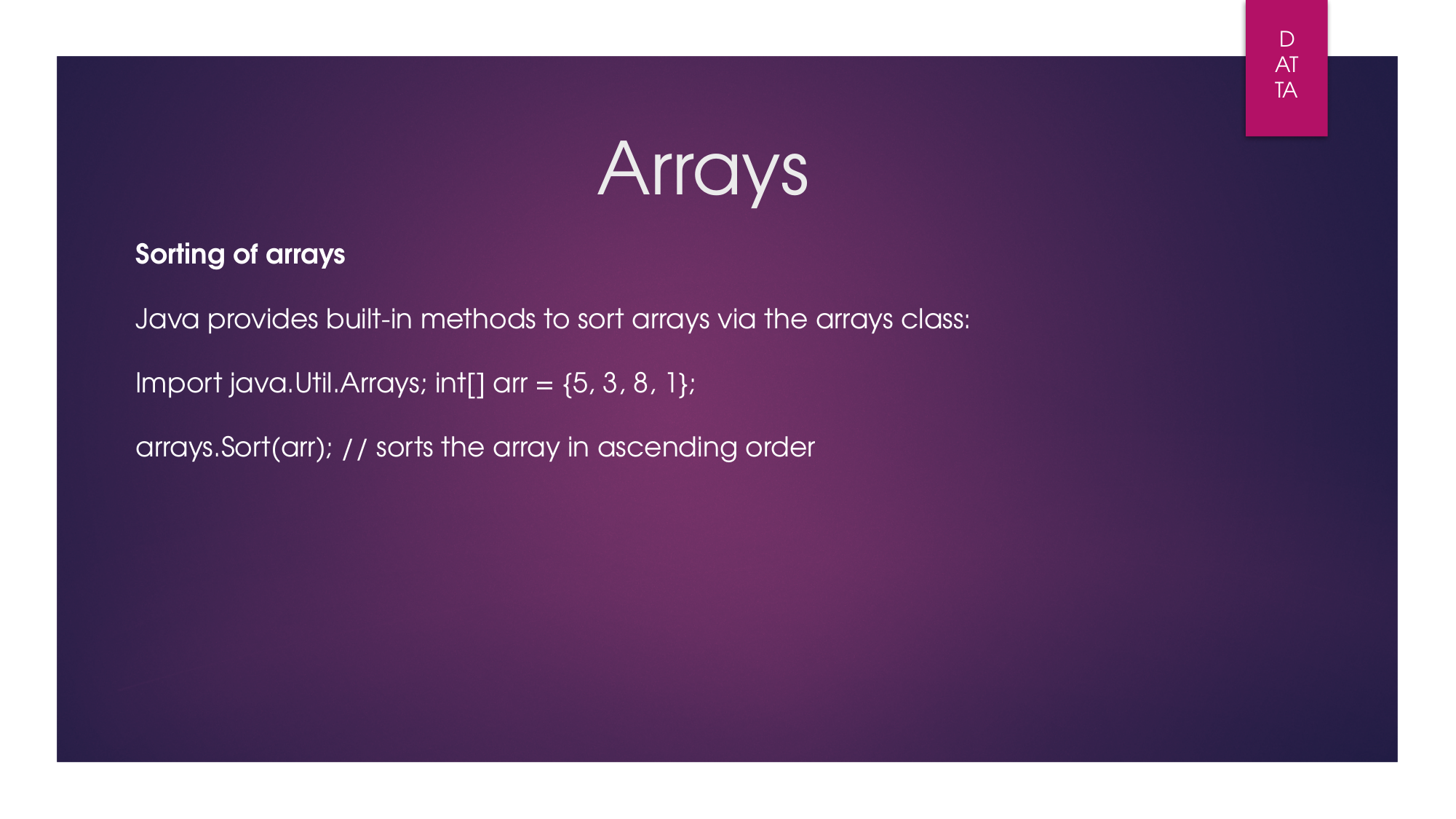

DAT
TA
# Arrays
Sorting of arrays
Java provides built-in methods to sort arrays via the arrays class:
Import java.Util.Arrays; int[] arr = {5, 3, 8, 1};
arrays.Sort(arr); // sorts the array in ascending order